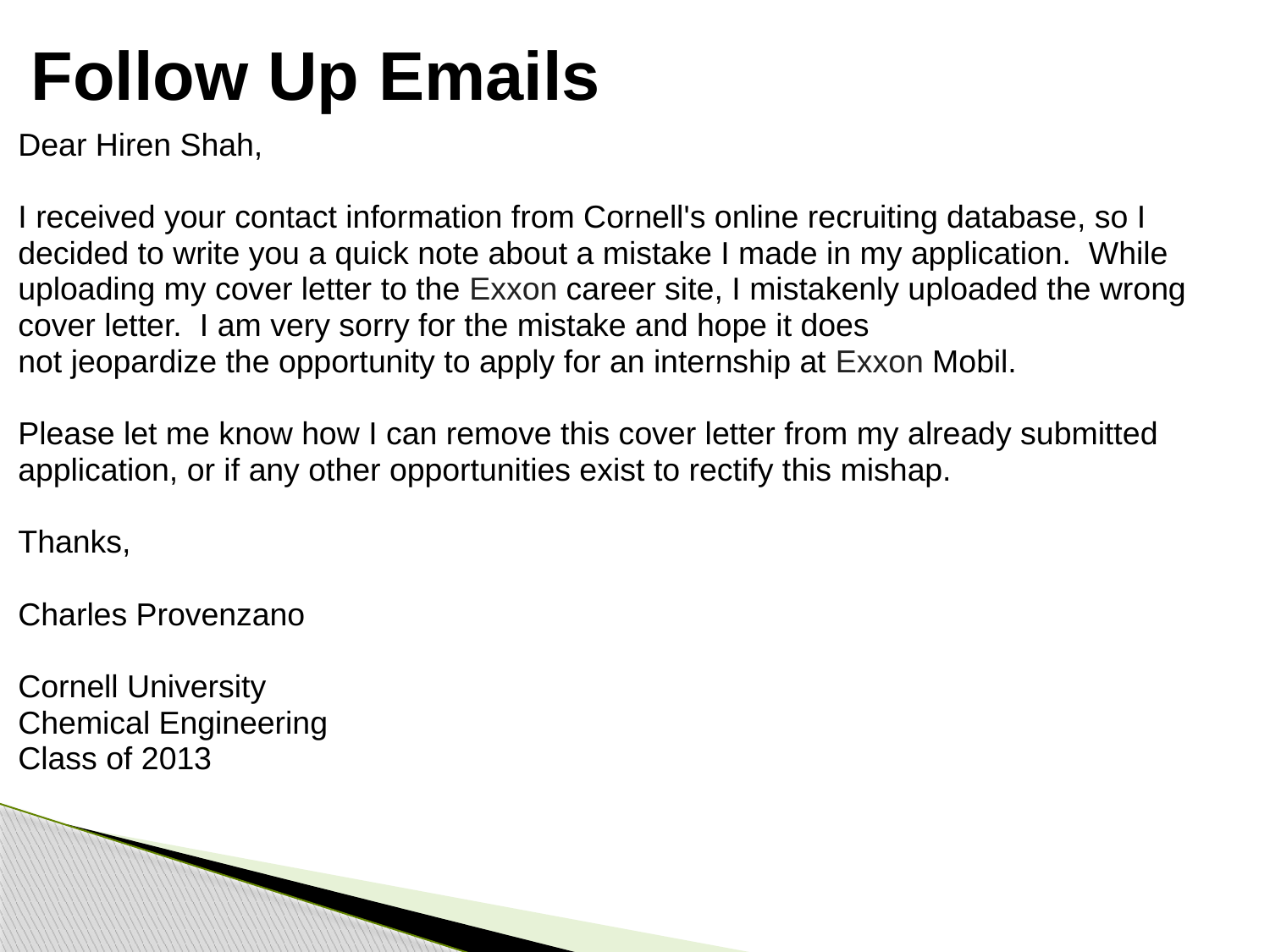

# Follow Up Emails
Dear Hiren Shah,

I received your contact information from Cornell's online recruiting database, so I decided to write you a quick note about a mistake I made in my application.  While uploading my cover letter to the Exxon career site, I mistakenly uploaded the wrong cover letter.  I am very sorry for the mistake and hope it does not jeopardize the opportunity to apply for an internship at Exxon Mobil.

Please let me know how I can remove this cover letter from my already submitted application, or if any other opportunities exist to rectify this mishap.

Thanks,

Charles Provenzano

Cornell University
Chemical Engineering
Class of 2013